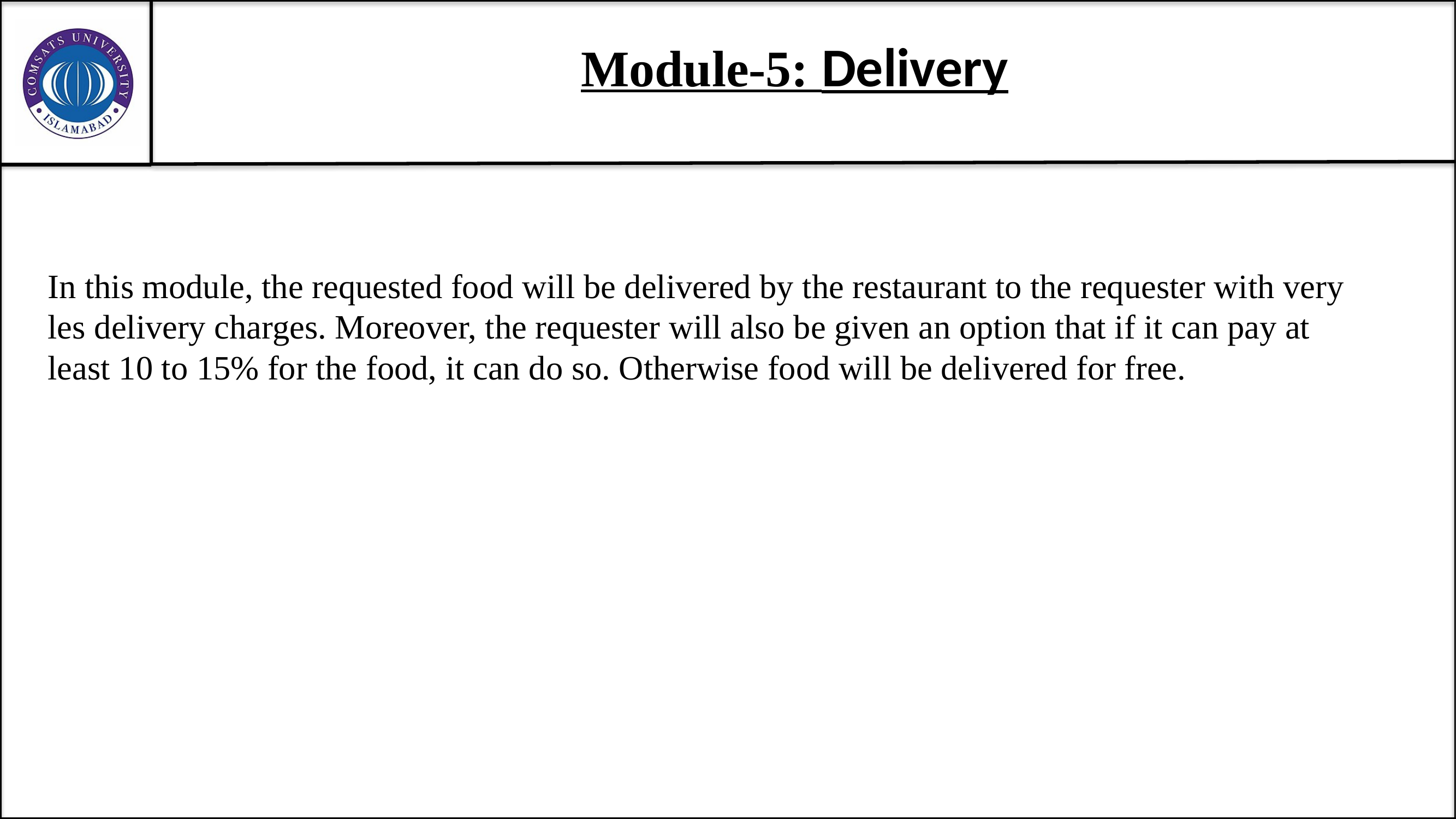

# Module-5: Delivery

In this module, the requested food will be delivered by the restaurant to the requester with very les delivery charges. Moreover, the requester will also be given an option that if it can pay at least 10 to 15% for the food, it can do so. Otherwise food will be delivered for free.
16